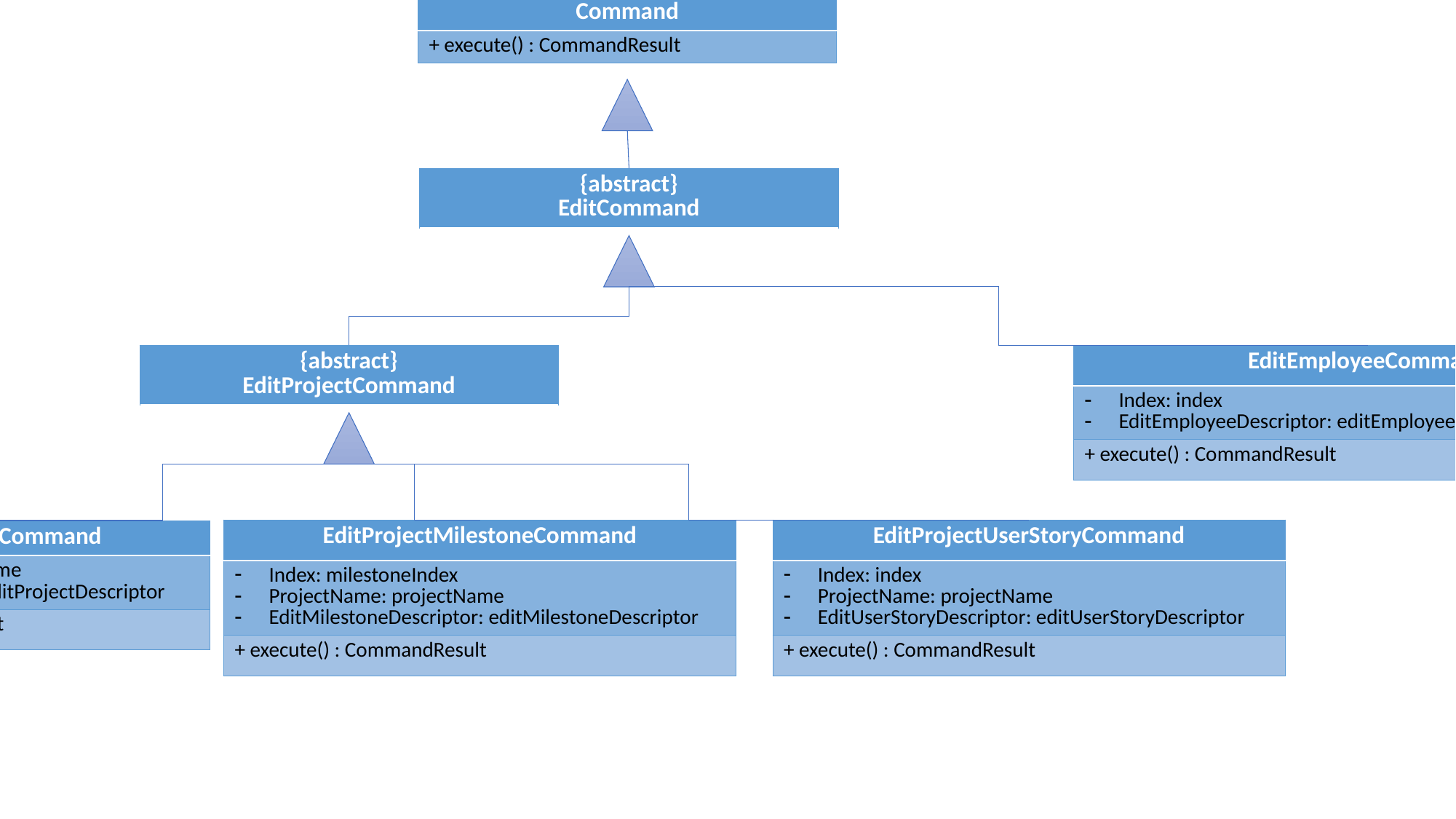

| {abstract} Command |
| --- |
| + execute() : CommandResult |

| {abstract} EditCommand |
| --- |

| {abstract} EditProjectCommand |
| --- |
| EditEmployeeCommand |
| --- |
| Index: index EditEmployeeDescriptor: editEmployeeDescriptor |
| + execute() : CommandResult |

| EditProjectMilestoneCommand |
| --- |
| Index: milestoneIndex ProjectName: projectName EditMilestoneDescriptor: editMilestoneDescriptor |
| + execute() : CommandResult |
| EditProjectUserStoryCommand |
| --- |
| Index: index ProjectName: projectName EditUserStoryDescriptor: editUserStoryDescriptor |
| + execute() : CommandResult |
| EditProjectInfoCommand |
| --- |
| ProjectName: projectName EditProjectDescriptor: editProjectDescriptor |
| + execute() : CommandResult |